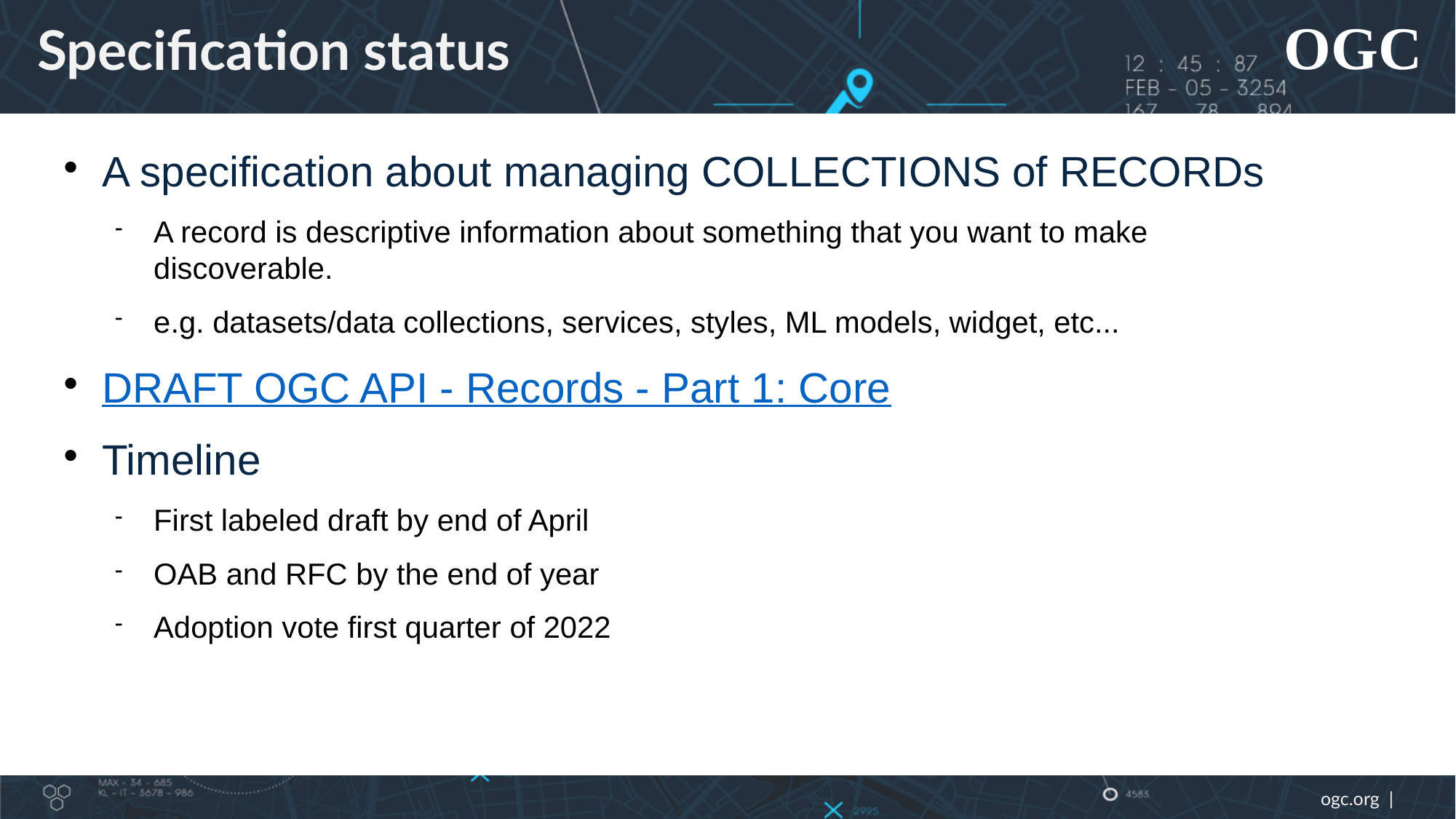

Specification status
A specification about managing COLLECTIONS of RECORDs
A record is descriptive information about something that you want to make discoverable.
e.g. datasets/data collections, services, styles, ML models, widget, etc...
DRAFT OGC API - Records - Part 1: Core
Timeline
First labeled draft by end of April
OAB and RFC by the end of year
Adoption vote first quarter of 2022